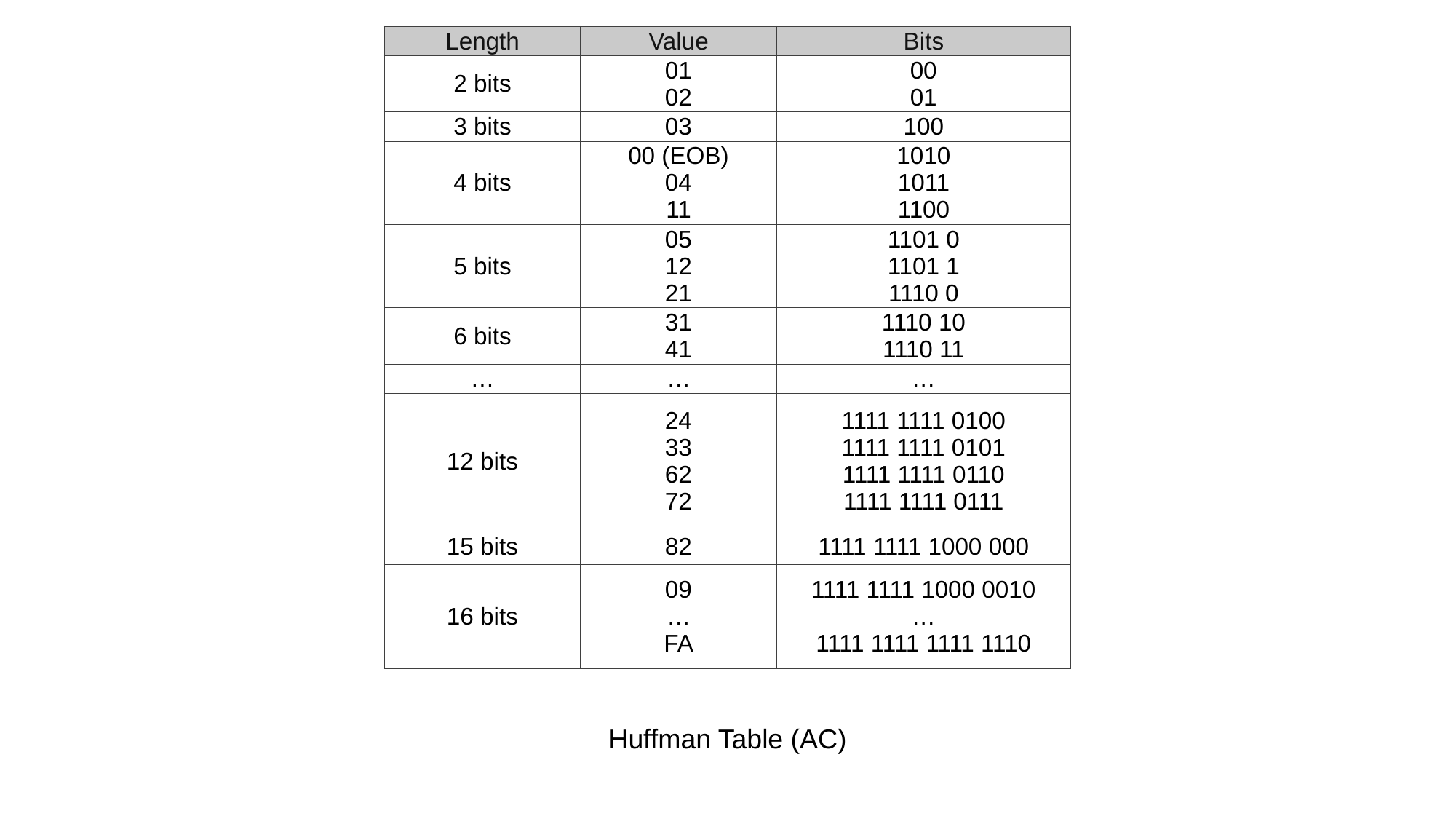

| Length | Value | Bits |
| --- | --- | --- |
| 2 bits | 01 02 | 00 01 |
| 3 bits | 03 | 100 |
| 4 bits | 00 (EOB) 04 11 | 1010 1011 1100 |
| 5 bits | 05 12 21 | 1101 0 1101 1 1110 0 |
| 6 bits | 31 41 | 1110 10 1110 11 |
| … | … | … |
| 12 bits | 24 33 62 72 | 1111 1111 0100 1111 1111 0101 1111 1111 0110 1111 1111 0111 |
| 15 bits | 82 | 1111 1111 1000 000 |
| 16 bits | 09 … FA | 1111 1111 1000 0010 … 1111 1111 1111 1110 |
Huffman Table (AC)